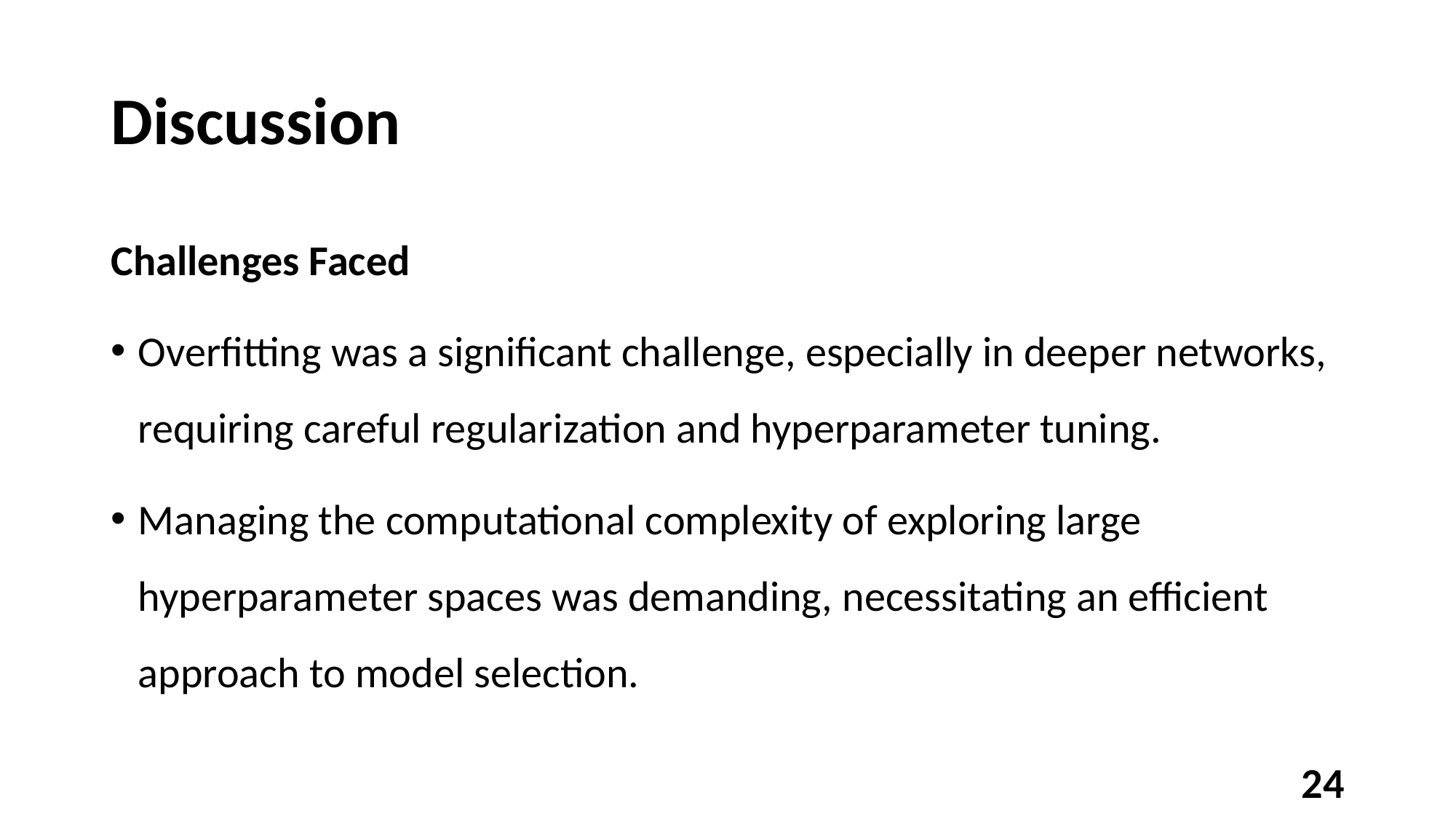

# Discussion
Challenges Faced
Overfitting was a significant challenge, especially in deeper networks, requiring careful regularization and hyperparameter tuning.
Managing the computational complexity of exploring large hyperparameter spaces was demanding, necessitating an efficient approach to model selection.

24